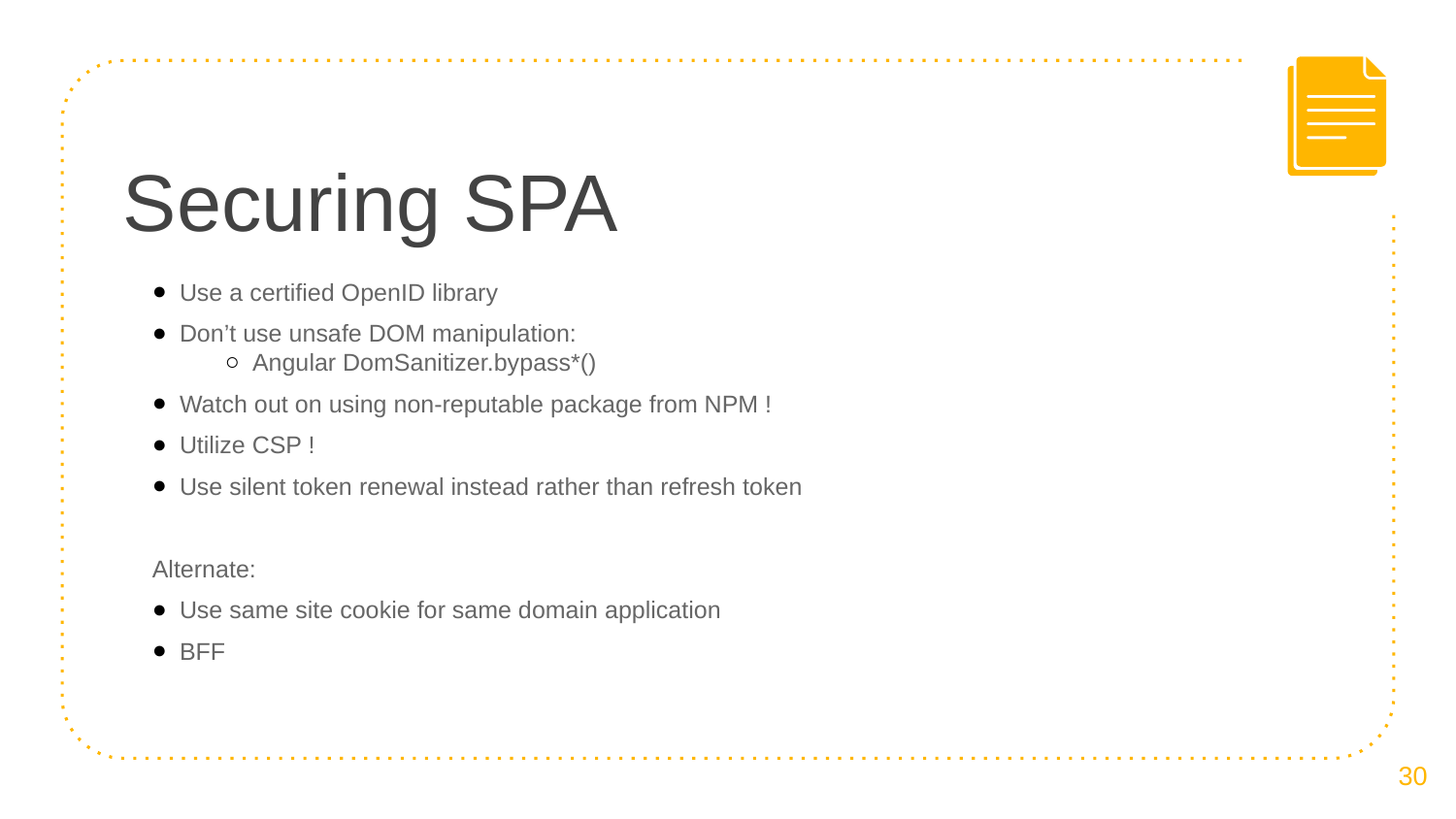

# Securing SPA
Use a certified OpenID library
Don’t use unsafe DOM manipulation:
Angular DomSanitizer.bypass*()
Watch out on using non-reputable package from NPM !
Utilize CSP !
Use silent token renewal instead rather than refresh token

Alternate:
Use same site cookie for same domain application
BFF

30